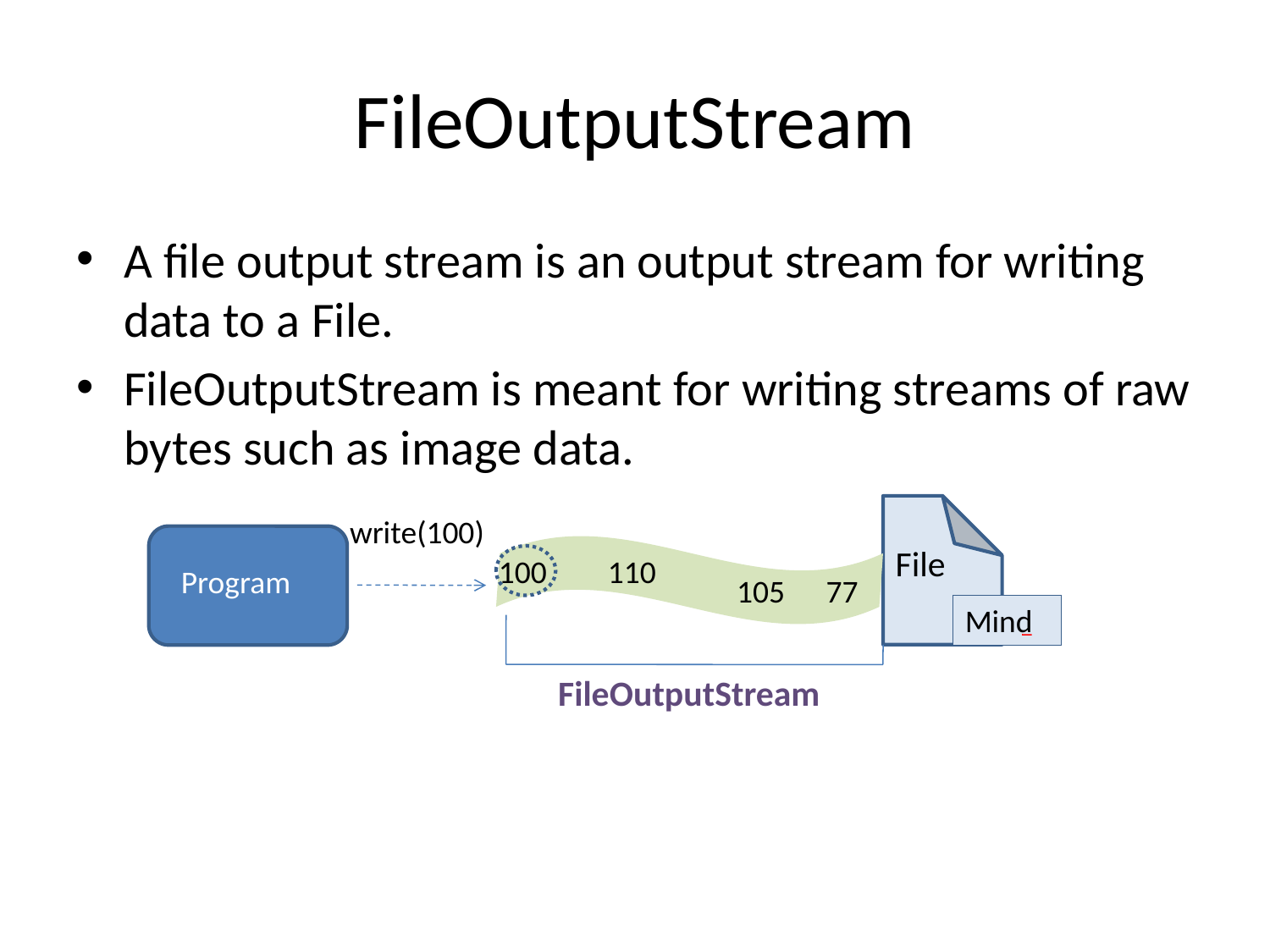

# FileOutputStream
A file output stream is an output stream for writing data to a File.
FileOutputStream is meant for writing streams of raw bytes such as image data.

File
100
110
105
77
Mind
write(100)

Program
FileOutputStream